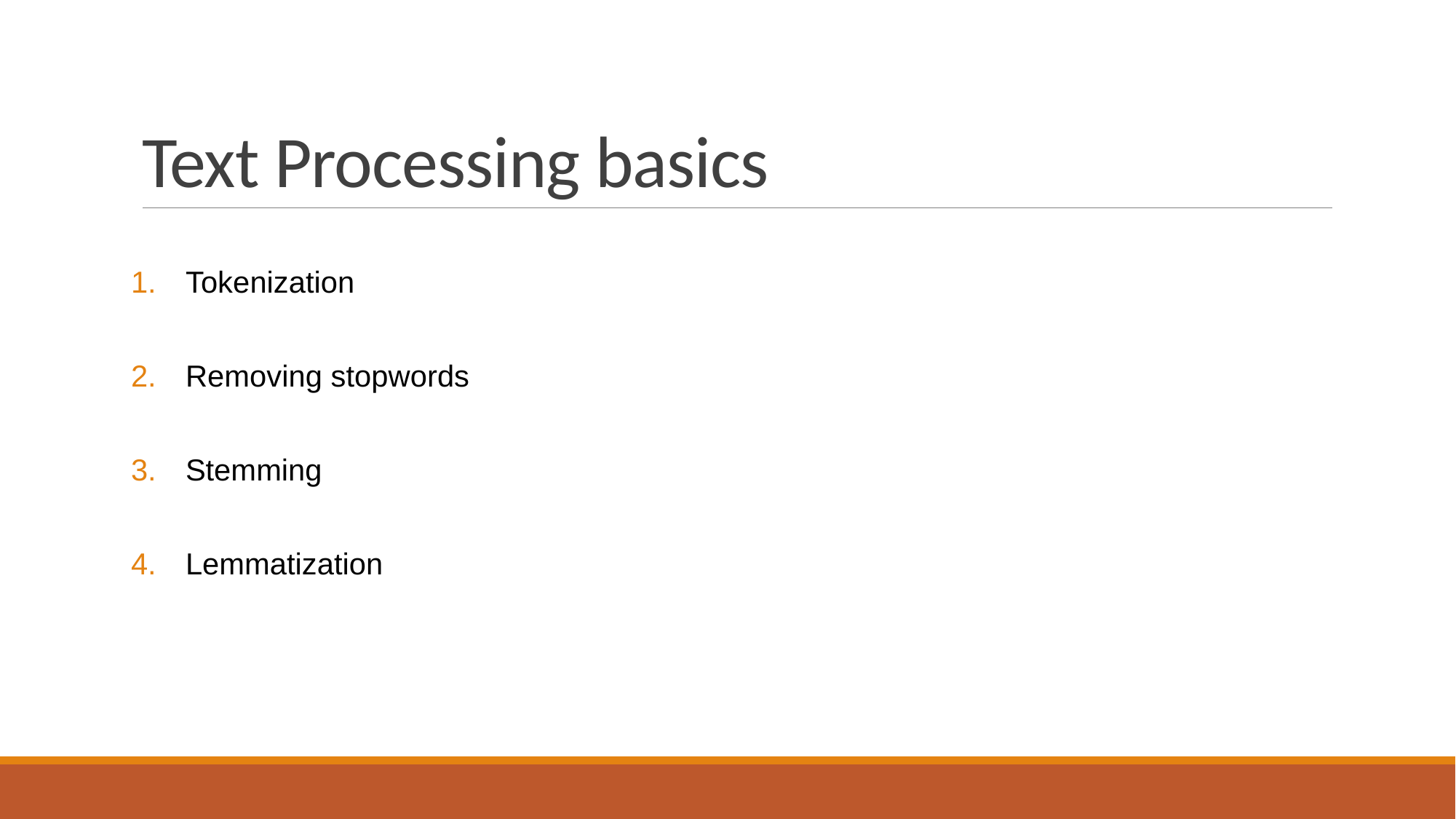

# Text Processing basics
Tokenization
Removing stopwords
Stemming
Lemmatization